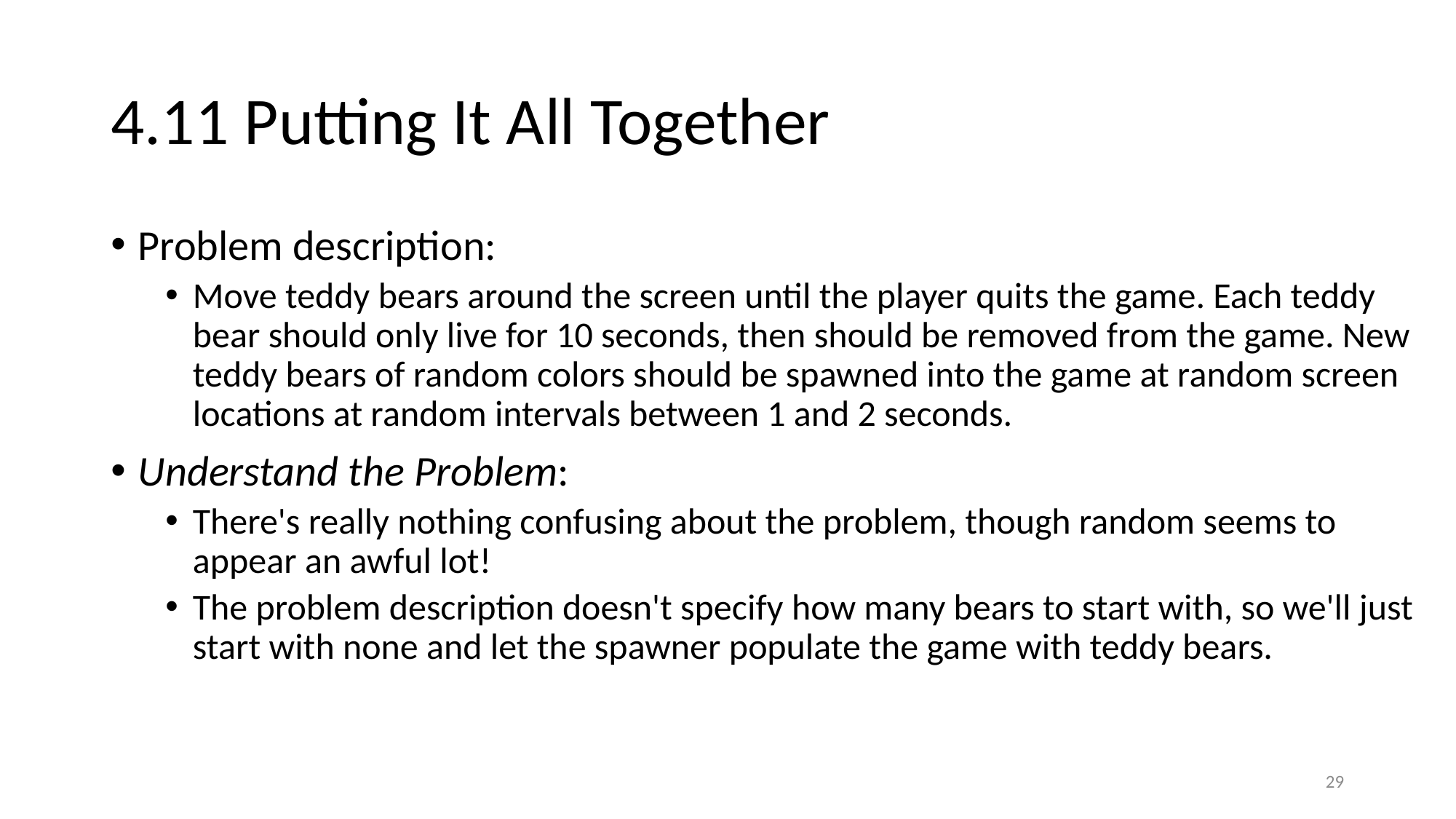

# 4.11 Putting It All Together
Problem description:
Move teddy bears around the screen until the player quits the game. Each teddy bear should only live for 10 seconds, then should be removed from the game. New teddy bears of random colors should be spawned into the game at random screen locations at random intervals between 1 and 2 seconds.
Understand the Problem:
There's really nothing confusing about the problem, though random seems to appear an awful lot!
The problem description doesn't specify how many bears to start with, so we'll just start with none and let the spawner populate the game with teddy bears.
29